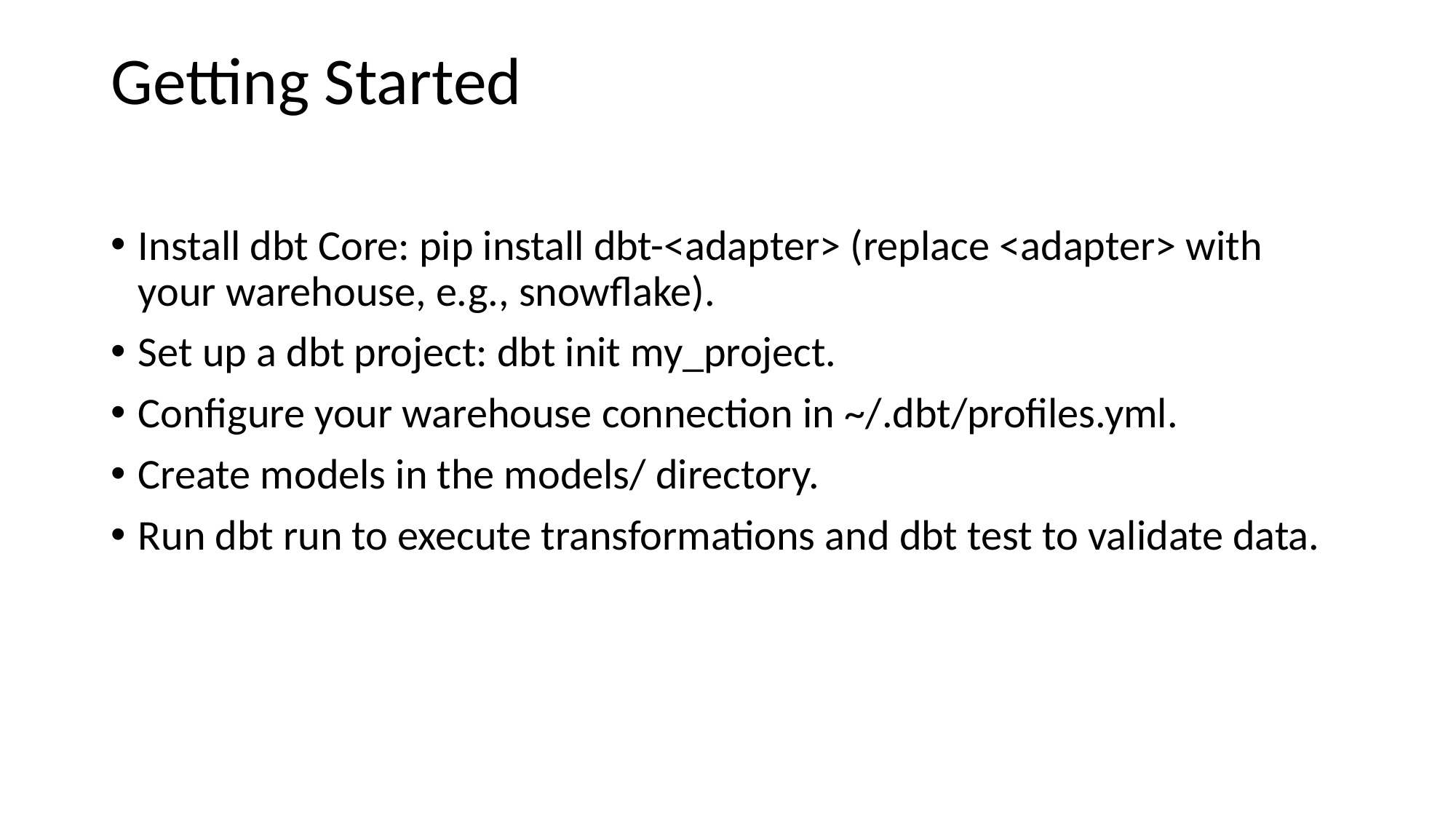

# Getting Started
Install dbt Core: pip install dbt-<adapter> (replace <adapter> with your warehouse, e.g., snowflake).
Set up a dbt project: dbt init my_project.
Configure your warehouse connection in ~/.dbt/profiles.yml.
Create models in the models/ directory.
Run dbt run to execute transformations and dbt test to validate data.